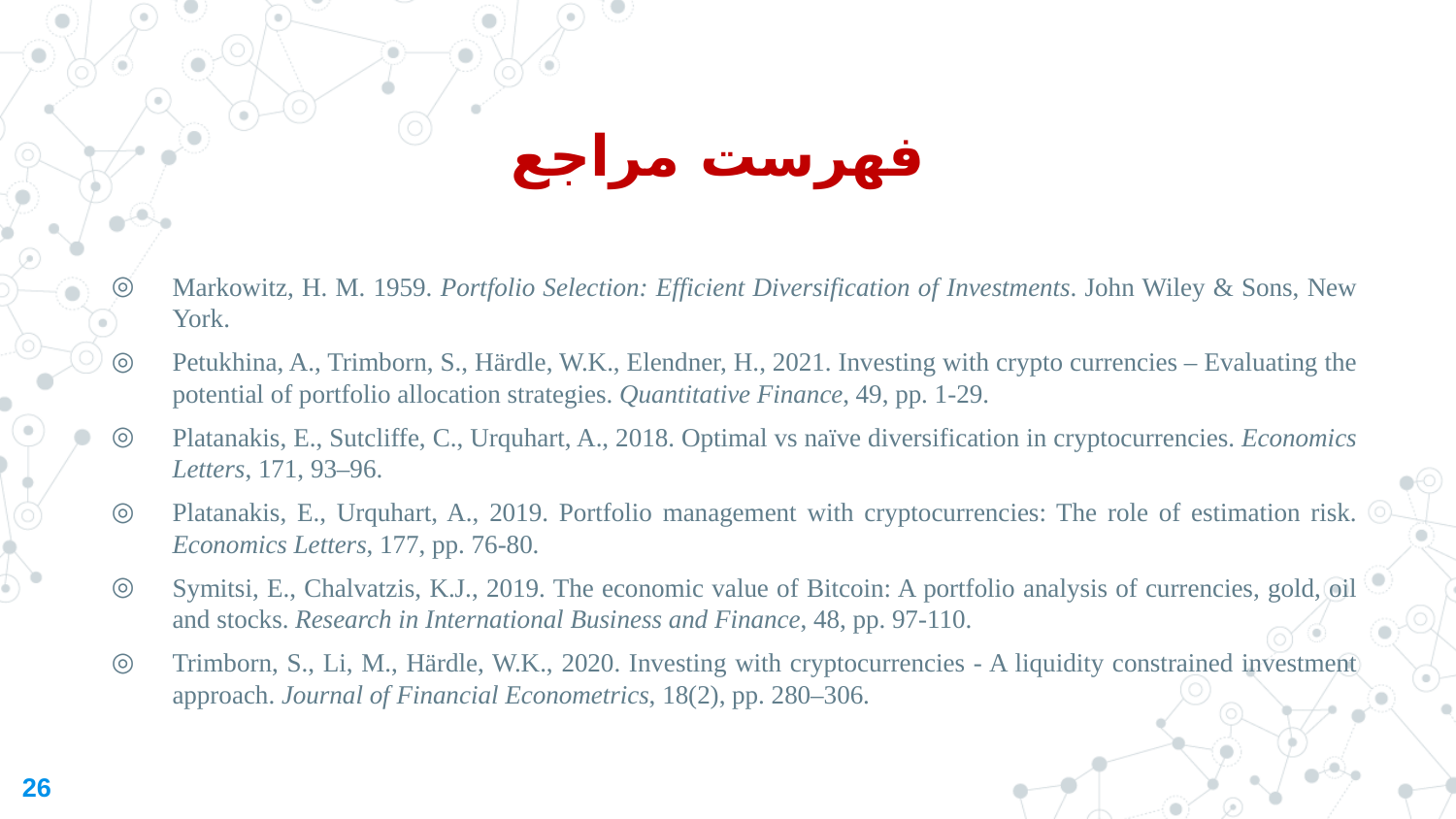

فهرست مراجع
Markowitz, H. M. 1959. Portfolio Selection: Efficient Diversification of Investments. John Wiley & Sons, New York.
Petukhina, A., Trimborn, S., Härdle, W.K., Elendner, H., 2021. Investing with crypto currencies – Evaluating the potential of portfolio allocation strategies. Quantitative Finance, 49, pp. 1-29.
Platanakis, E., Sutcliffe, C., Urquhart, A., 2018. Optimal vs naïve diversification in cryptocurrencies. Economics Letters, 171, 93–96.
Platanakis, E., Urquhart, A., 2019. Portfolio management with cryptocurrencies: The role of estimation risk. Economics Letters, 177, pp. 76-80.
Symitsi, E., Chalvatzis, K.J., 2019. The economic value of Bitcoin: A portfolio analysis of currencies, gold, oil and stocks. Research in International Business and Finance, 48, pp. 97-110.
Trimborn, S., Li, M., Härdle, W.K., 2020. Investing with cryptocurrencies - A liquidity constrained investment approach. Journal of Financial Econometrics, 18(2), pp. 280–306.
26